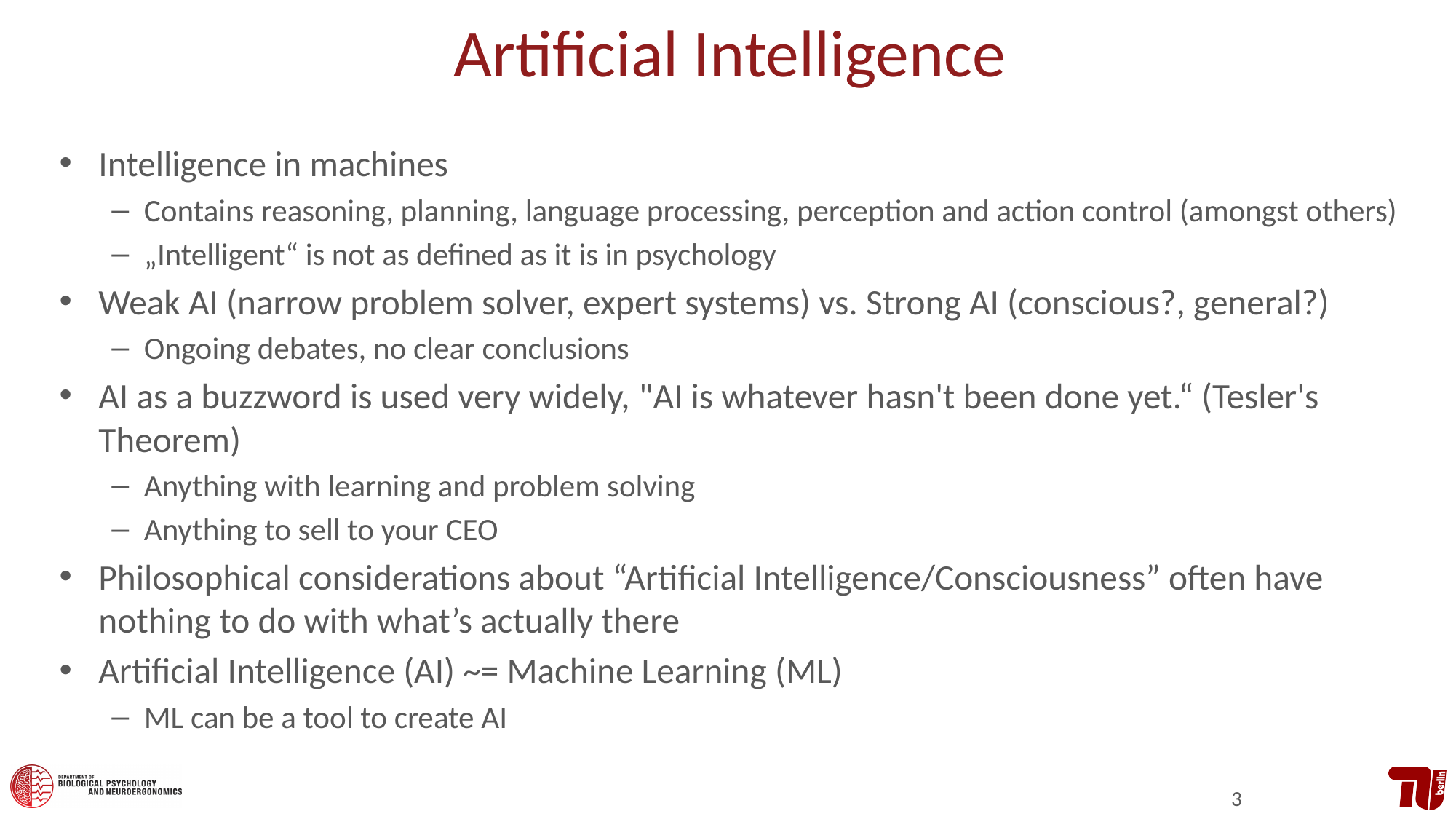

# Artificial Intelligence
Intelligence in machines
Contains reasoning, planning, language processing, perception and action control (amongst others)
„Intelligent“ is not as defined as it is in psychology
Weak AI (narrow problem solver, expert systems) vs. Strong AI (conscious?, general?)
Ongoing debates, no clear conclusions
AI as a buzzword is used very widely, "AI is whatever hasn't been done yet.“ (Tesler's Theorem)
Anything with learning and problem solving
Anything to sell to your CEO
Philosophical considerations about “Artificial Intelligence/Consciousness” often have nothing to do with what’s actually there
Artificial Intelligence (AI) ~= Machine Learning (ML)
ML can be a tool to create AI